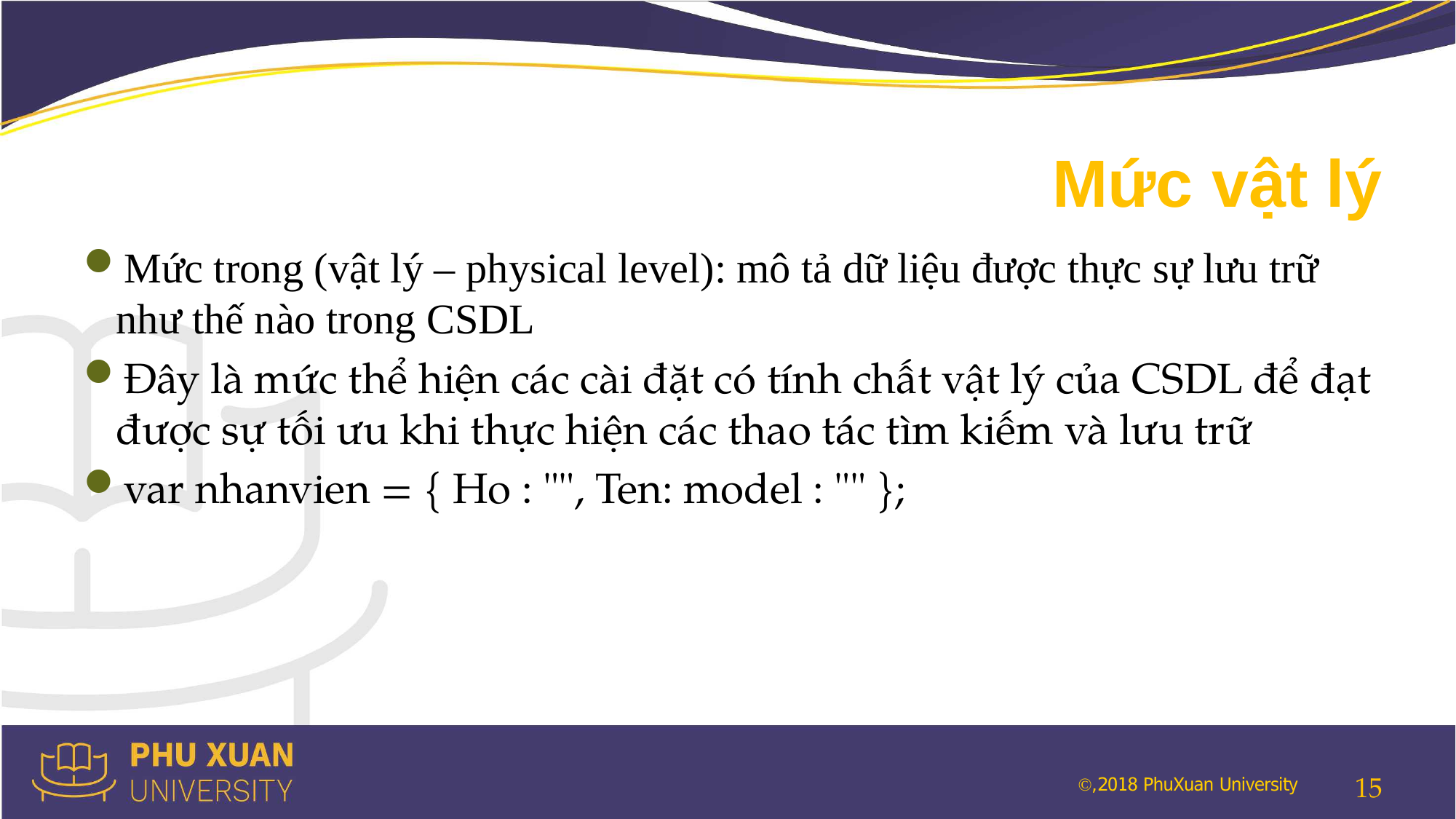

# Mức vật lý
Mức trong (vật lý – physical level): mô tả dữ liệu được thực sự lưu trữ như thế nào trong CSDL
Đây là mức thể hiện các cài đặt có tính chất vật lý của CSDL để đạt được sự tối ưu khi thực hiện các thao tác tìm kiếm và lưu trữ
var nhanvien = { Ho : "", Ten: model : "" };
15